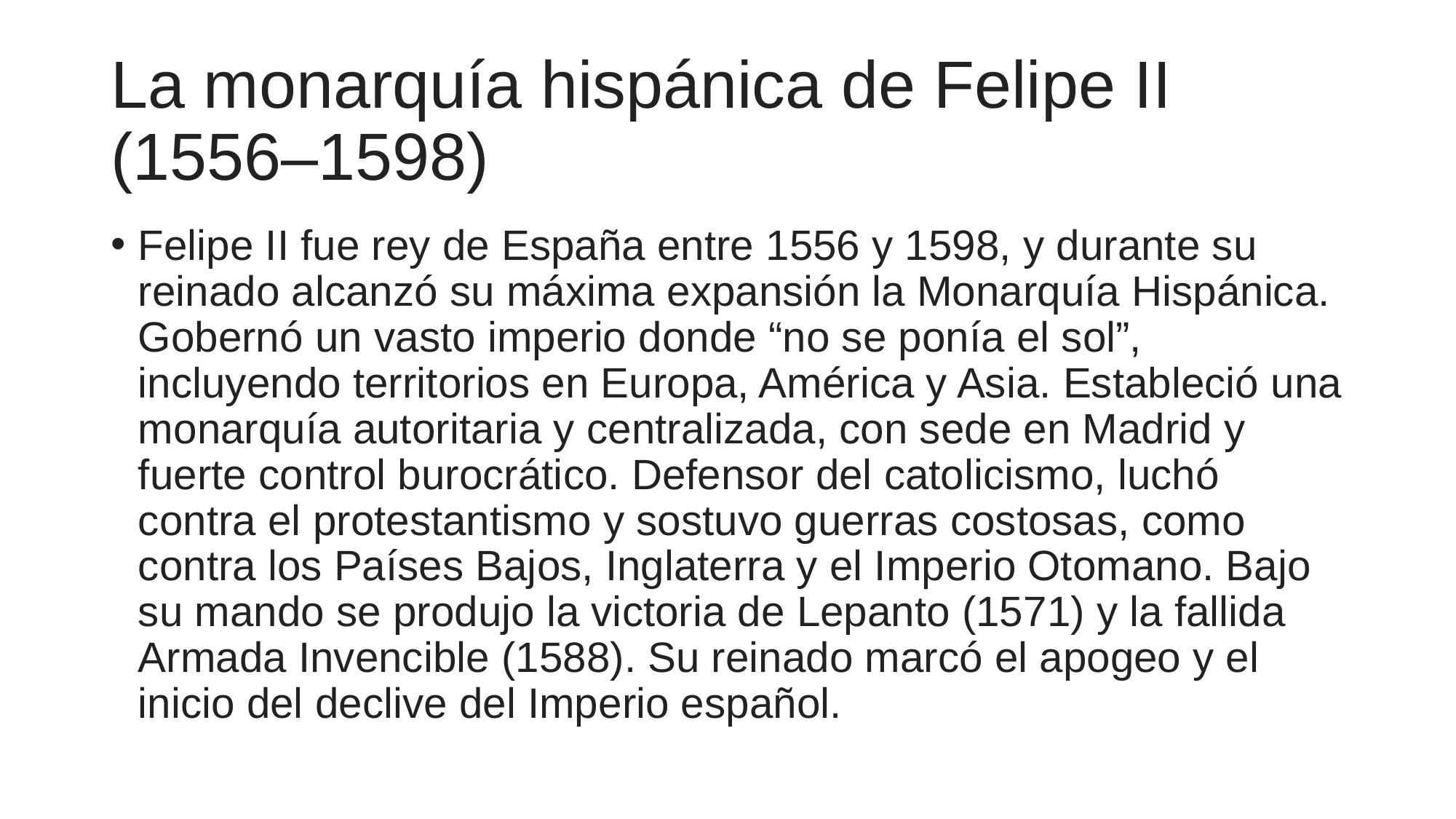

# La monarquía hispánica de Felipe II (1556–1598)
Felipe II fue rey de España entre 1556 y 1598, y durante su reinado alcanzó su máxima expansión la Monarquía Hispánica. Gobernó un vasto imperio donde “no se ponía el sol”, incluyendo territorios en Europa, América y Asia. Estableció una monarquía autoritaria y centralizada, con sede en Madrid y fuerte control burocrático. Defensor del catolicismo, luchó contra el protestantismo y sostuvo guerras costosas, como contra los Países Bajos, Inglaterra y el Imperio Otomano. Bajo su mando se produjo la victoria de Lepanto (1571) y la fallida Armada Invencible (1588). Su reinado marcó el apogeo y el inicio del declive del Imperio español.